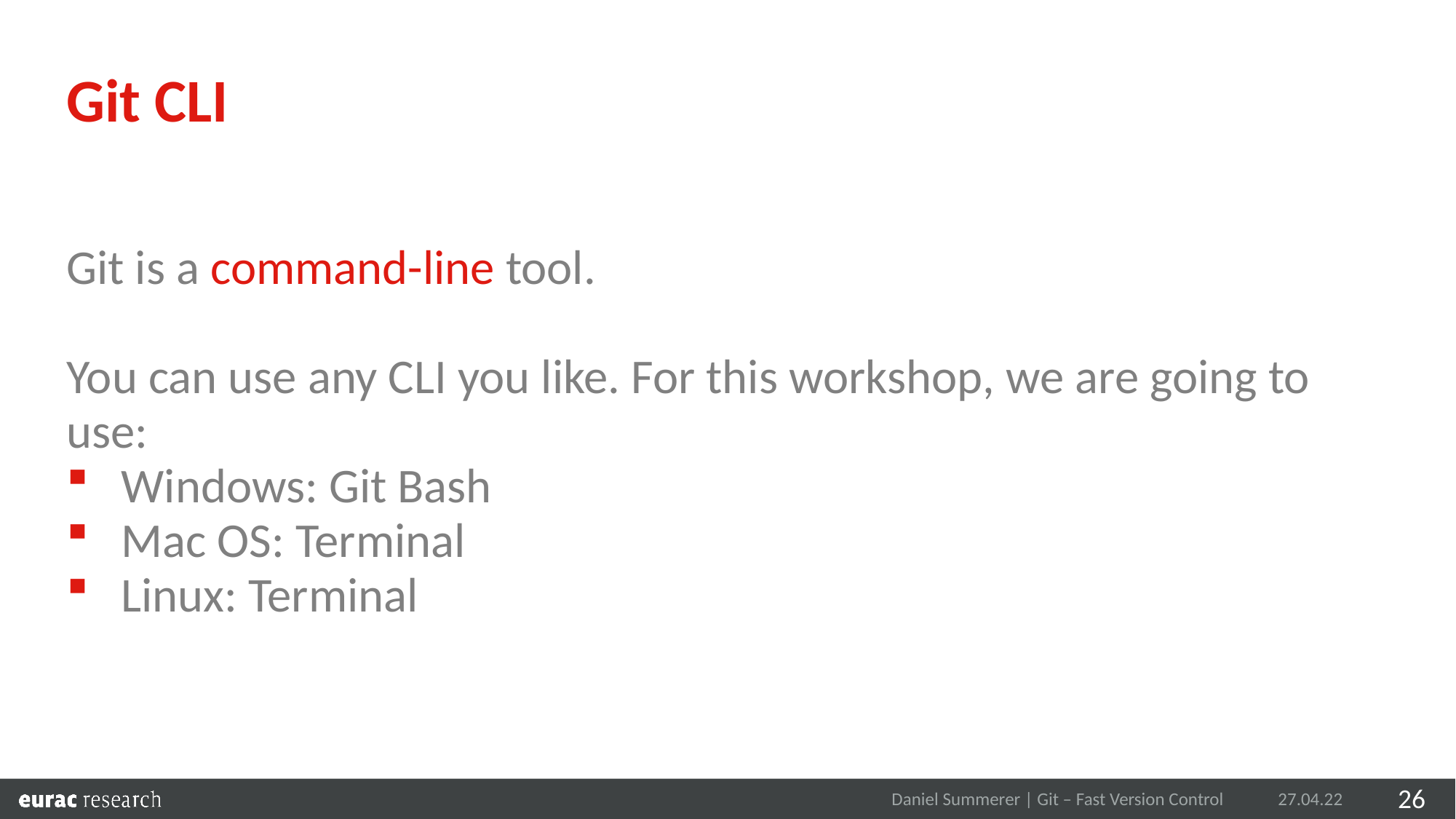

Git CLI
Git is a command-line tool.

You can use any CLI you like. For this workshop, we are going to use:
Windows: Git Bash
Mac OS: Terminal
Linux: Terminal